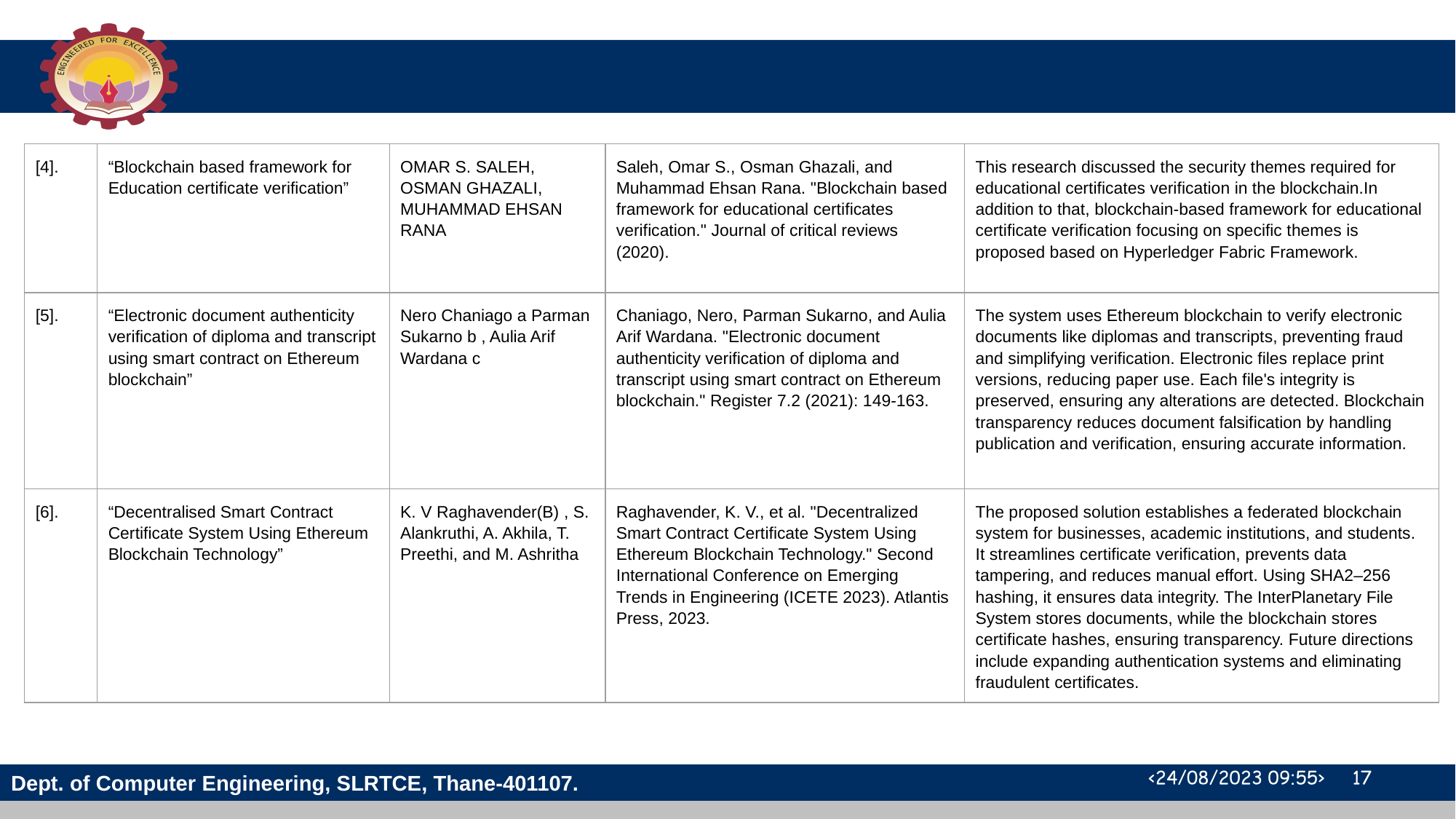

| [4]. | “Blockchain based framework for Education certificate verification” | OMAR S. SALEH, OSMAN GHAZALI, MUHAMMAD EHSAN RANA | Saleh, Omar S., Osman Ghazali, and Muhammad Ehsan Rana. "Blockchain based framework for educational certificates verification." Journal of critical reviews (2020). | This research discussed the security themes required for educational certificates verification in the blockchain.In addition to that, blockchain-based framework for educational certificate verification focusing on specific themes is proposed based on Hyperledger Fabric Framework. |
| --- | --- | --- | --- | --- |
| [5]. | “Electronic document authenticity verification of diploma and transcript using smart contract on Ethereum blockchain” | Nero Chaniago a Parman Sukarno b , Aulia Arif Wardana c | Chaniago, Nero, Parman Sukarno, and Aulia Arif Wardana. "Electronic document authenticity verification of diploma and transcript using smart contract on Ethereum blockchain." Register 7.2 (2021): 149-163. | The system uses Ethereum blockchain to verify electronic documents like diplomas and transcripts, preventing fraud and simplifying verification. Electronic files replace print versions, reducing paper use. Each file's integrity is preserved, ensuring any alterations are detected. Blockchain transparency reduces document falsification by handling publication and verification, ensuring accurate information. |
| [6]. | “Decentralised Smart Contract Certificate System Using Ethereum Blockchain Technology” | K. V Raghavender(B) , S. Alankruthi, A. Akhila, T. Preethi, and M. Ashritha | Raghavender, K. V., et al. "Decentralized Smart Contract Certificate System Using Ethereum Blockchain Technology." Second International Conference on Emerging Trends in Engineering (ICETE 2023). Atlantis Press, 2023. | The proposed solution establishes a federated blockchain system for businesses, academic institutions, and students. It streamlines certificate verification, prevents data tampering, and reduces manual effort. Using SHA2–256 hashing, it ensures data integrity. The InterPlanetary File System stores documents, while the blockchain stores certificate hashes, ensuring transparency. Future directions include expanding authentication systems and eliminating fraudulent certificates. |
<24/08/2023 09:55>     17